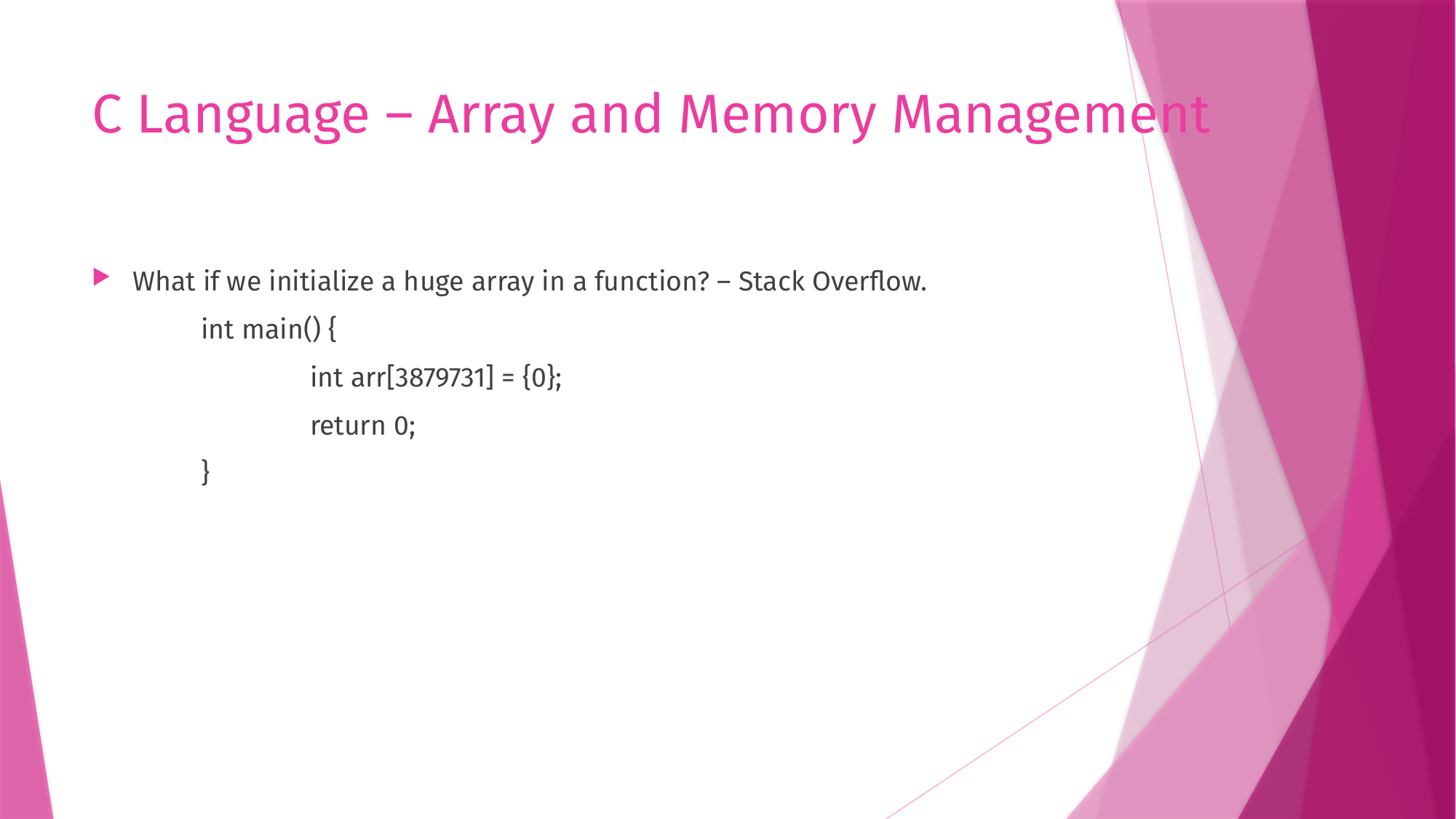

# C Language – Array and Memory Management
What if we initialize a huge array in a function? – Stack Overflow.
	int main() {
		int arr[3879731] = {0};
		return 0;
	}